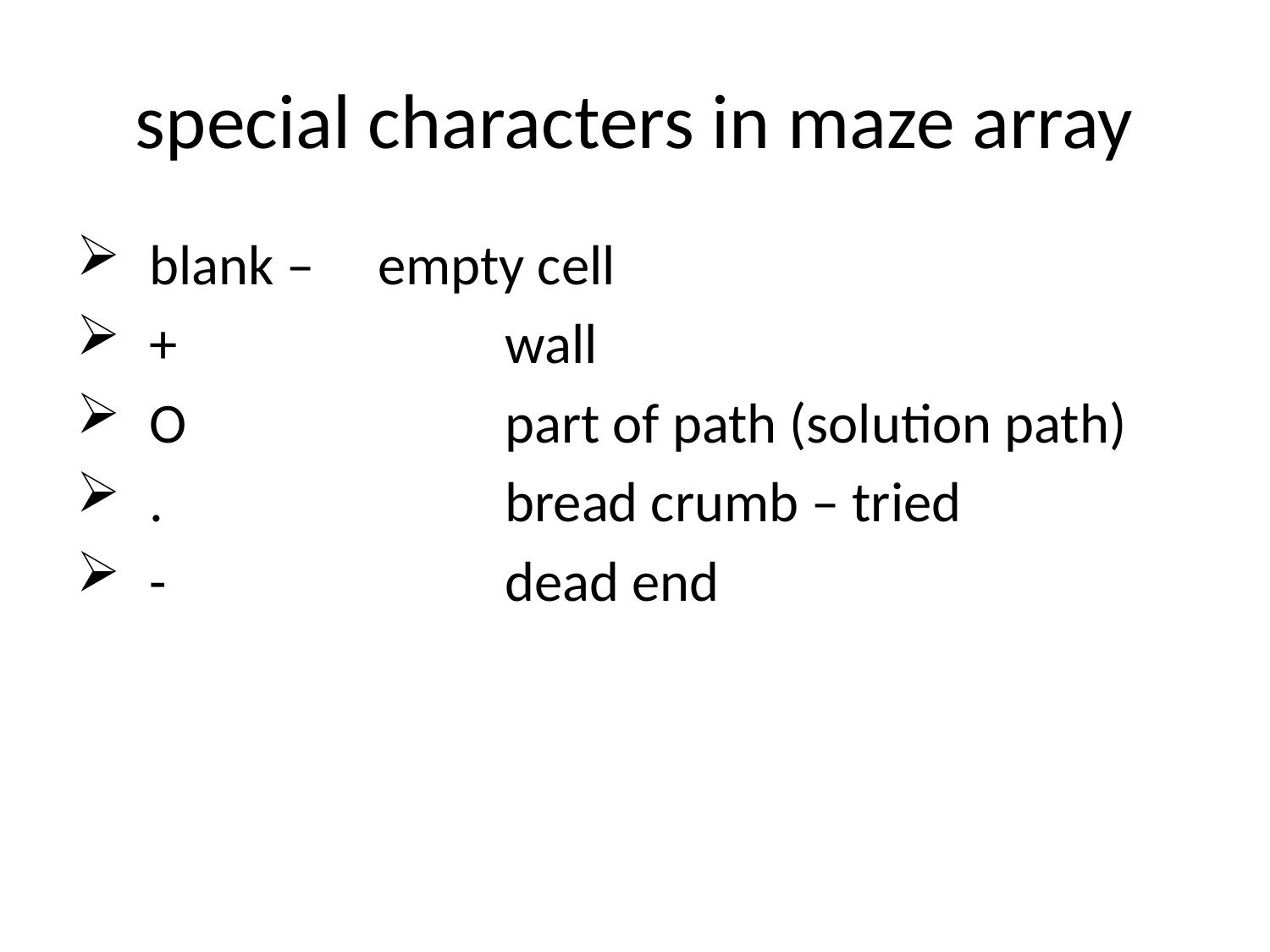

# special characters in maze array
  blank – 	empty cell
  + 			wall
  O			part of path (solution path)
  .			bread crumb – tried
  -			dead end